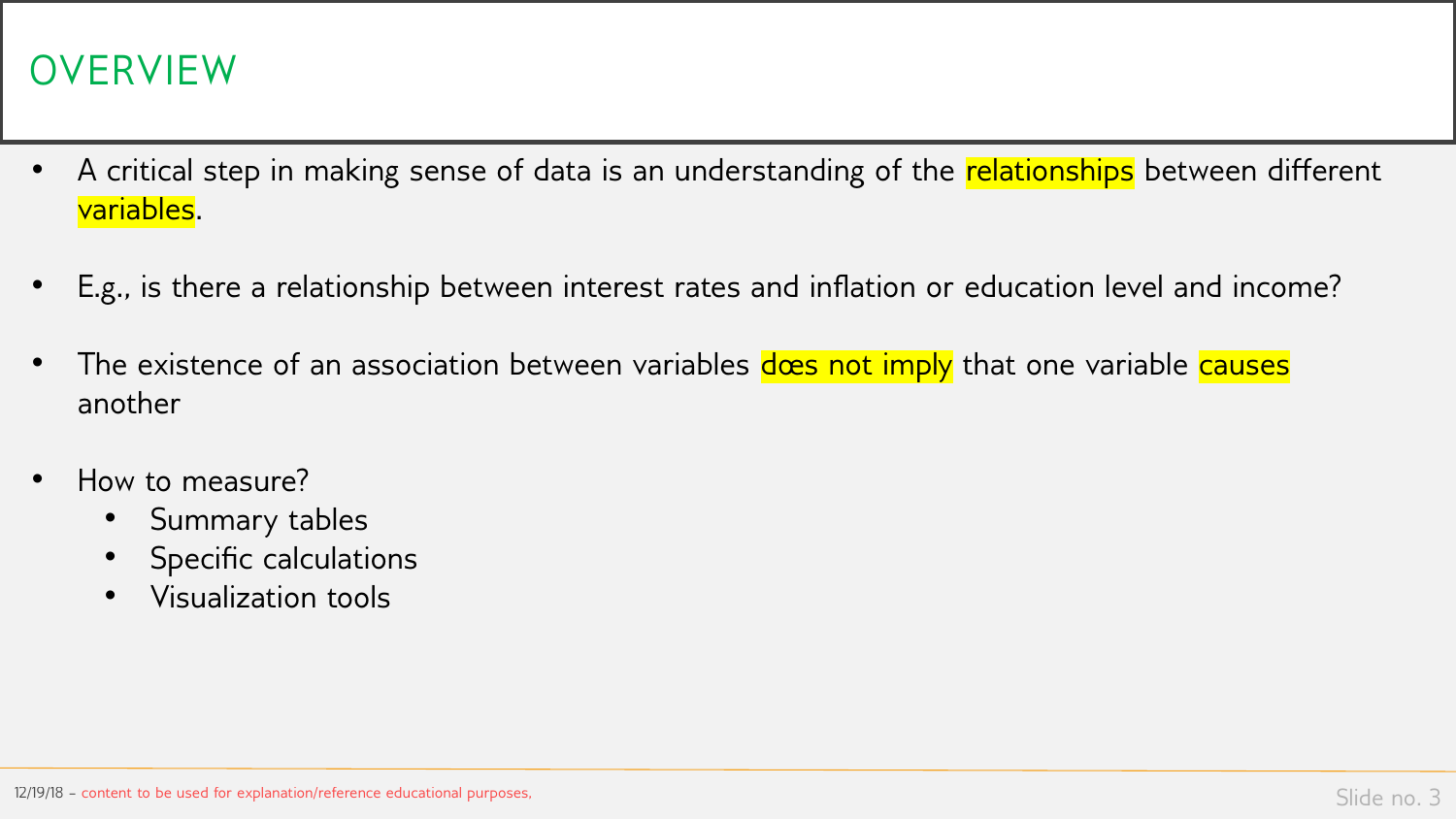

# overview
A critical step in making sense of data is an understanding of the relationships between different variables.

E.g., is there a relationship between interest rates and inflation or education level and income?

The existence of an association between variables does not imply that one variable causes another

How to measure?
Summary tables
Specific calculations
Visualization tools
12/19/18 – content to be used for explanation/reference educational purposes,
Slide no. 3